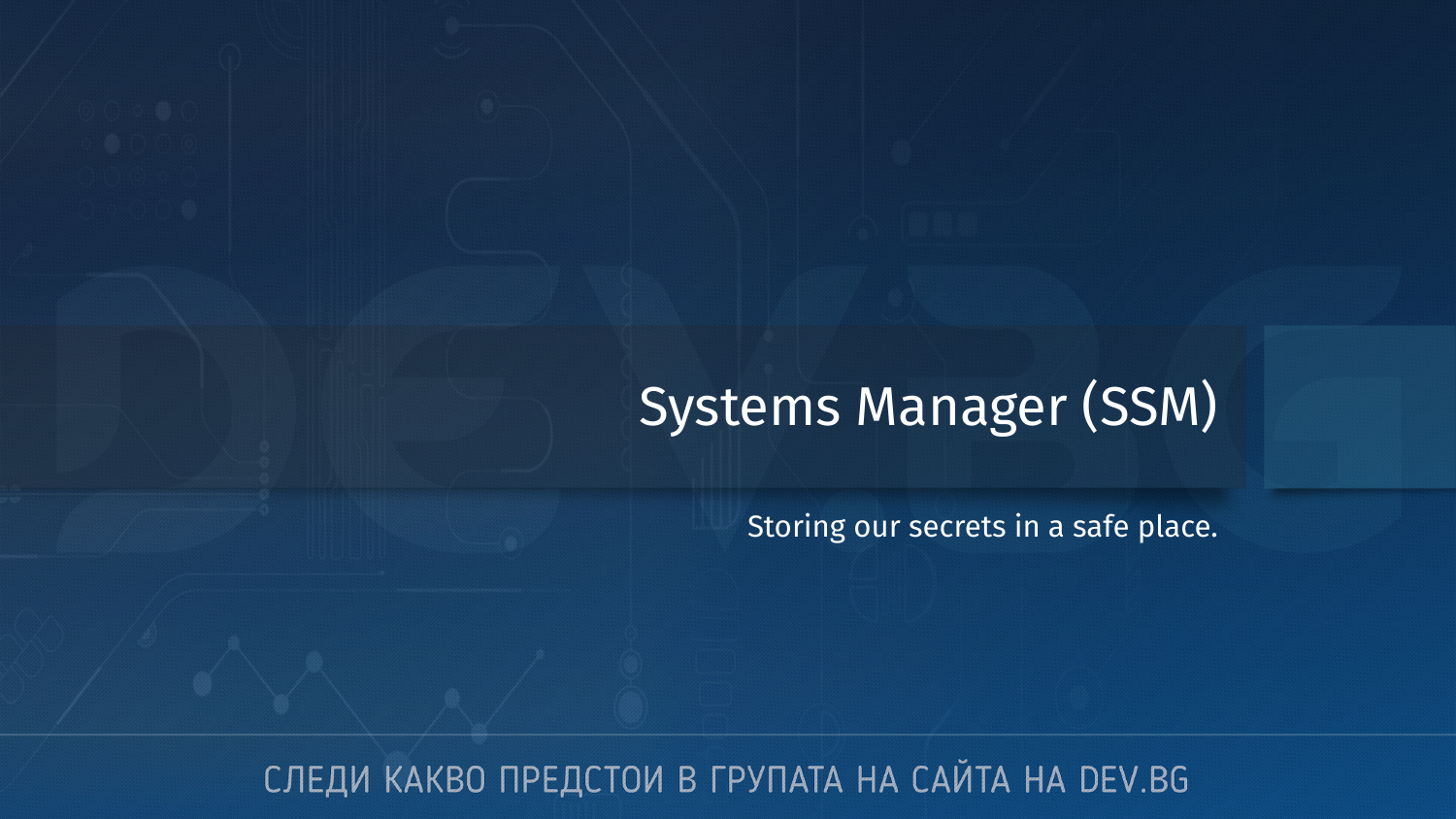

# Systems Manager (SSM)
Storing our secrets in a safe place.